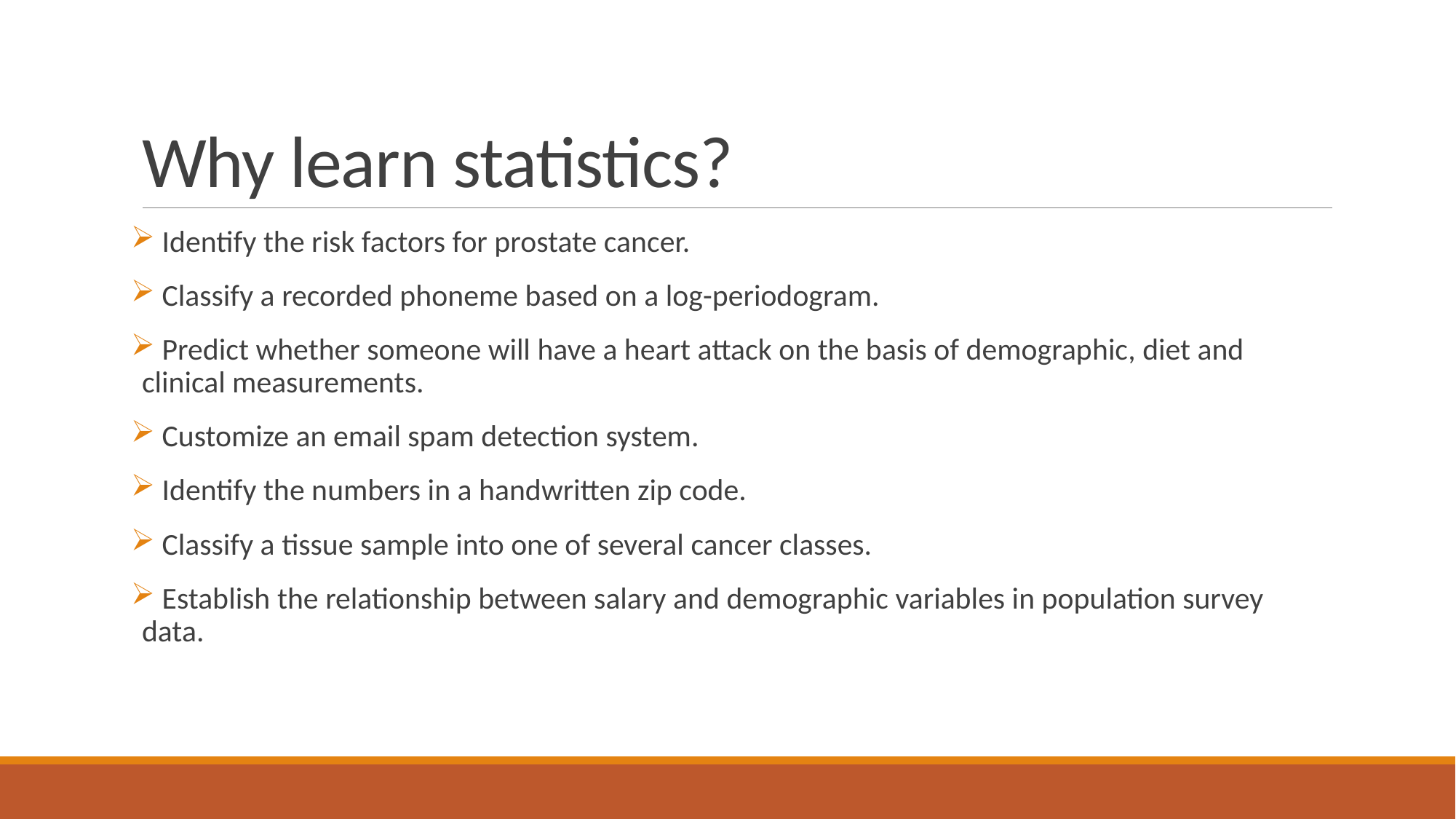

# Why learn statistics?
 Identify the risk factors for prostate cancer.
 Classify a recorded phoneme based on a log-periodogram.
 Predict whether someone will have a heart attack on the basis of demographic, diet and clinical measurements.
 Customize an email spam detection system.
 Identify the numbers in a handwritten zip code.
 Classify a tissue sample into one of several cancer classes.
 Establish the relationship between salary and demographic variables in population survey data.